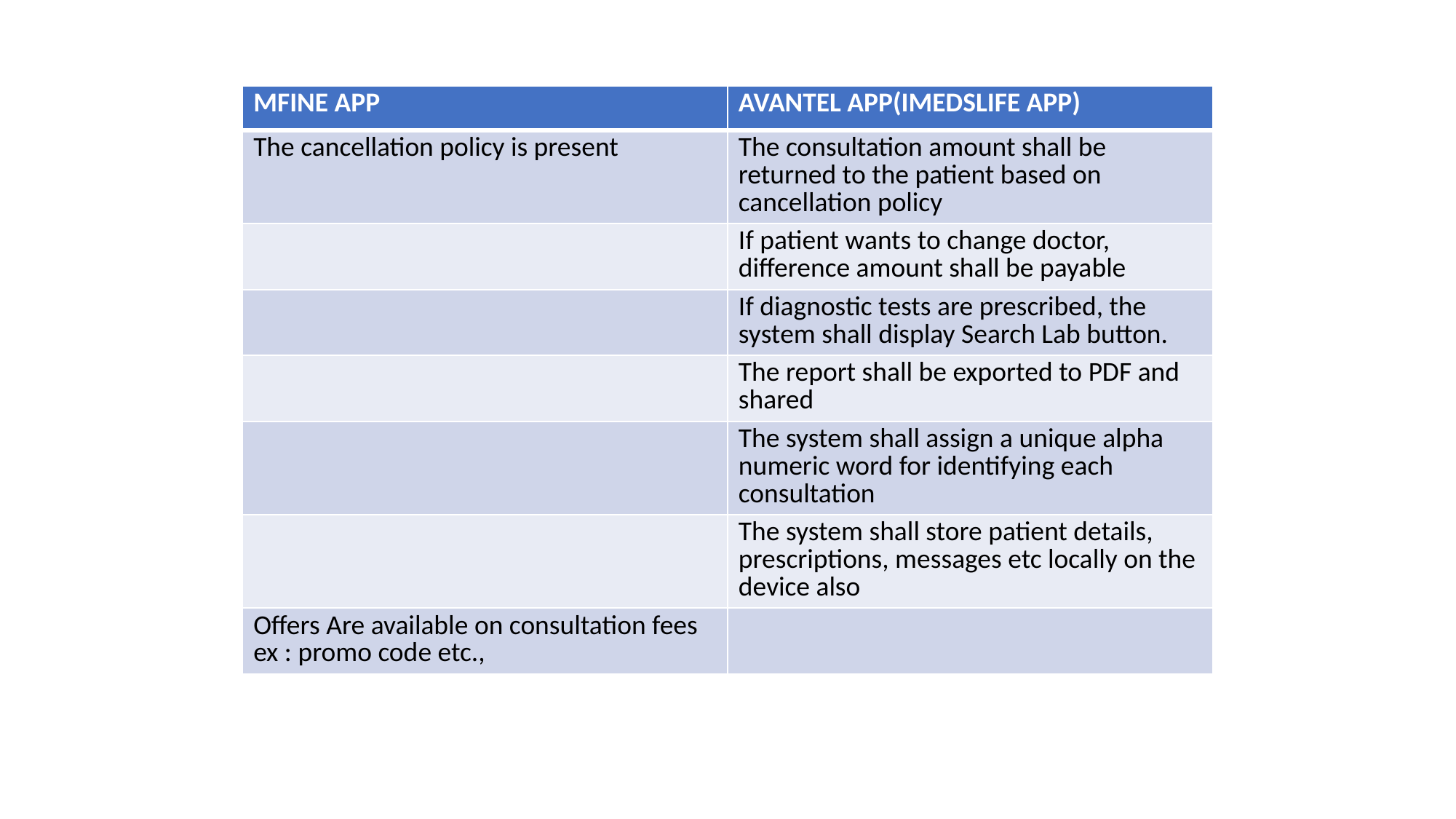

| MFINE APP | AVANTEL APP(IMEDSLIFE APP) |
| --- | --- |
| The cancellation policy is present | The consultation amount shall be returned to the patient based on cancellation policy |
|  | If patient wants to change doctor, difference amount shall be payable |
|  | If diagnostic tests are prescribed, the system shall display Search Lab button. |
|  | The report shall be exported to PDF and shared |
|  | The system shall assign a unique alpha numeric word for identifying each consultation |
|  | The system shall store patient details, prescriptions, messages etc locally on the device also |
| Offers Are available on consultation fees ex : promo code etc., |  |